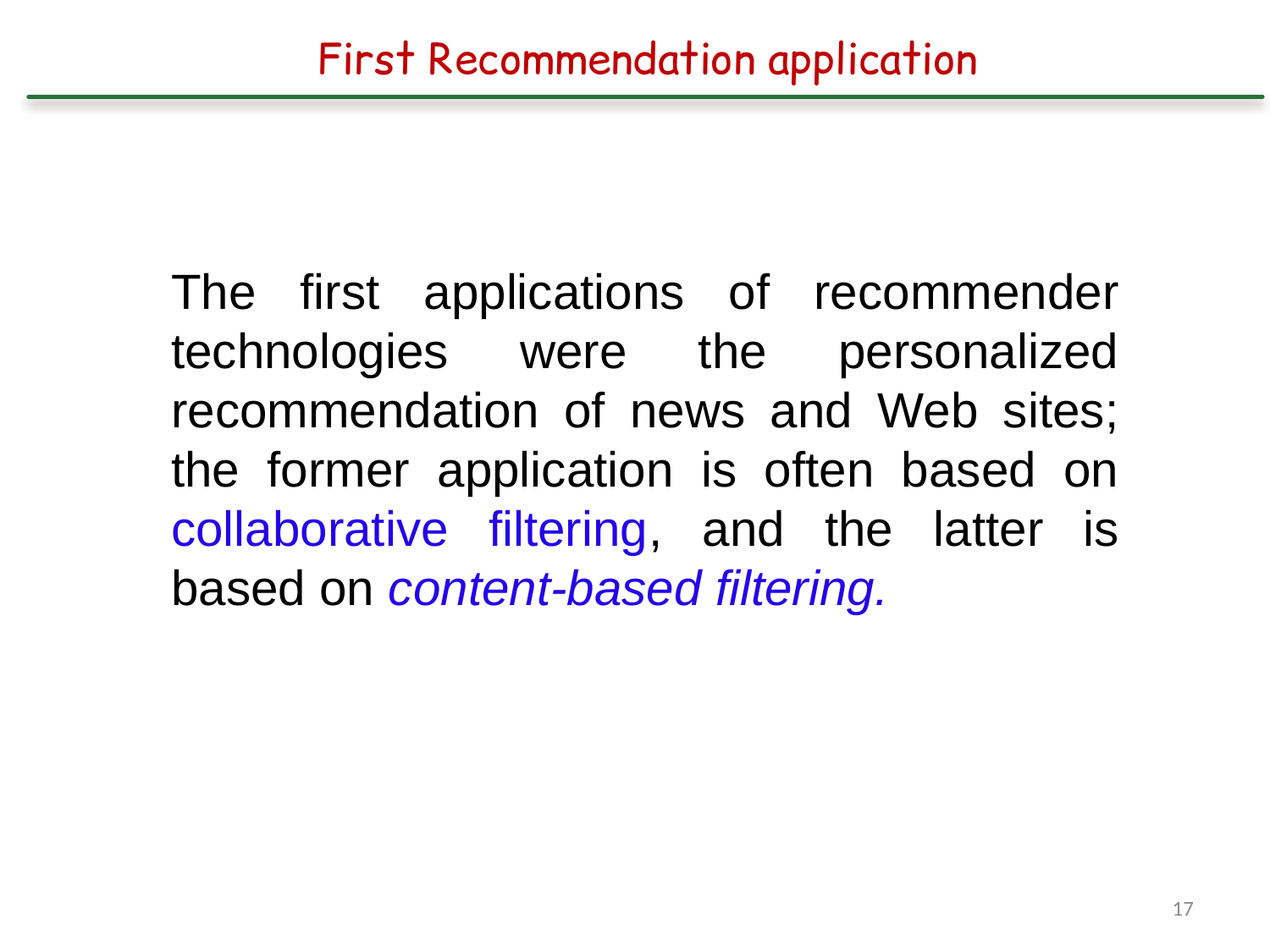

First Recommendation application
The first applications of recommender technologies were the personalized recommendation of news and Web sites; the former application is often based on collaborative filtering, and the latter is based on content-based filtering.
17